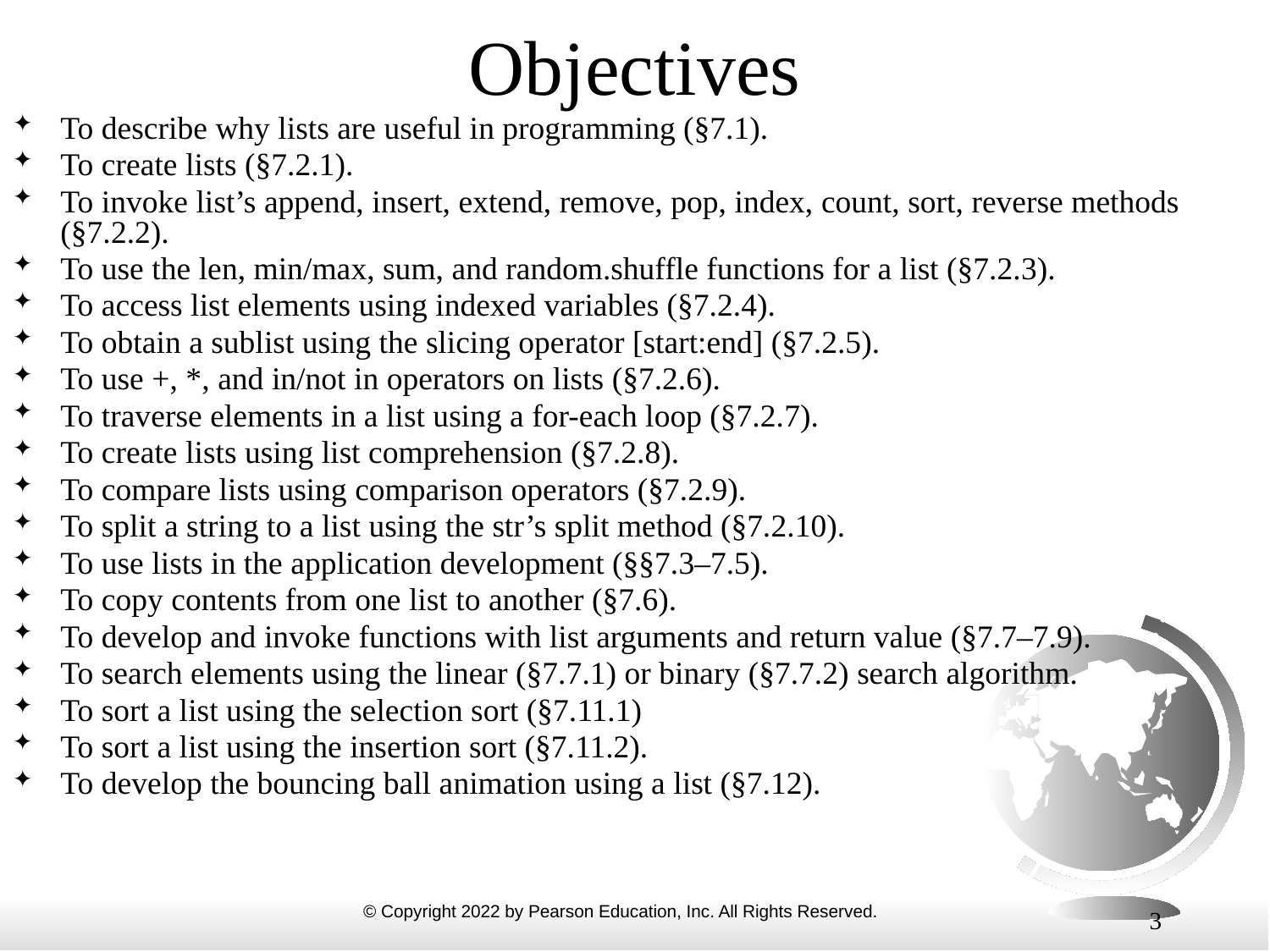

# Objectives
To describe why lists are useful in programming (§7.1).
To create lists (§7.2.1).
To invoke list’s append, insert, extend, remove, pop, index, count, sort, reverse methods (§7.2.2).
To use the len, min/max, sum, and random.shuffle functions for a list (§7.2.3).
To access list elements using indexed variables (§7.2.4).
To obtain a sublist using the slicing operator [start:end] (§7.2.5).
To use +, *, and in/not in operators on lists (§7.2.6).
To traverse elements in a list using a for-each loop (§7.2.7).
To create lists using list comprehension (§7.2.8).
To compare lists using comparison operators (§7.2.9).
To split a string to a list using the str’s split method (§7.2.10).
To use lists in the application development (§§7.3–7.5).
To copy contents from one list to another (§7.6).
To develop and invoke functions with list arguments and return value (§7.7–7.9).
To search elements using the linear (§7.7.1) or binary (§7.7.2) search algorithm.
To sort a list using the selection sort (§7.11.1)
To sort a list using the insertion sort (§7.11.2).
To develop the bouncing ball animation using a list (§7.12).
3